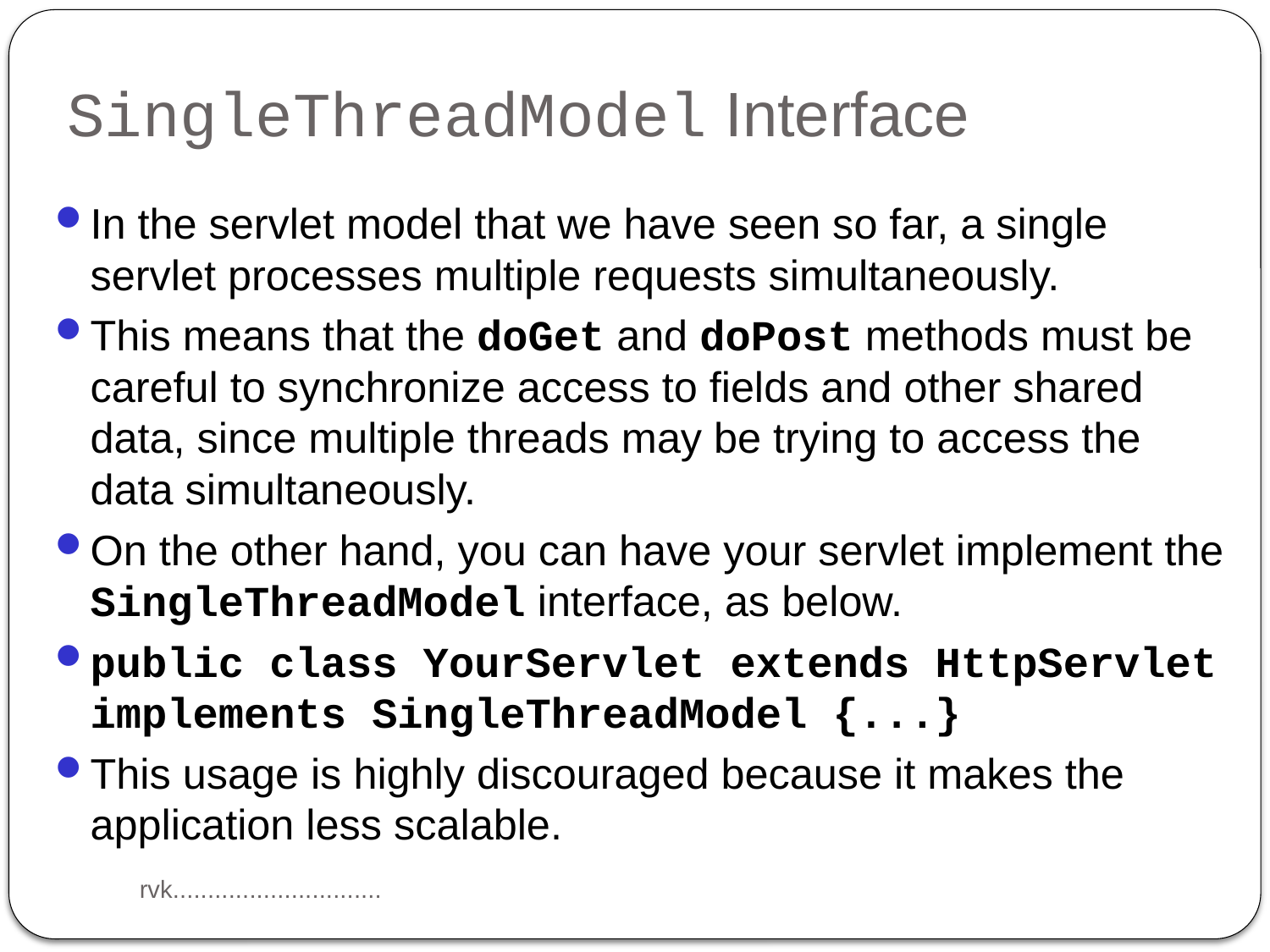

# SingleThreadModel Interface
In the servlet model that we have seen so far, a single servlet processes multiple requests simultaneously.
This means that the doGet and doPost methods must be careful to synchronize access to fields and other shared data, since multiple threads may be trying to access the data simultaneously.
On the other hand, you can have your servlet implement the SingleThreadModel interface, as below.
public class YourServlet extends HttpServlet implements SingleThreadModel {...}
This usage is highly discouraged because it makes the application less scalable.
rvk..............................